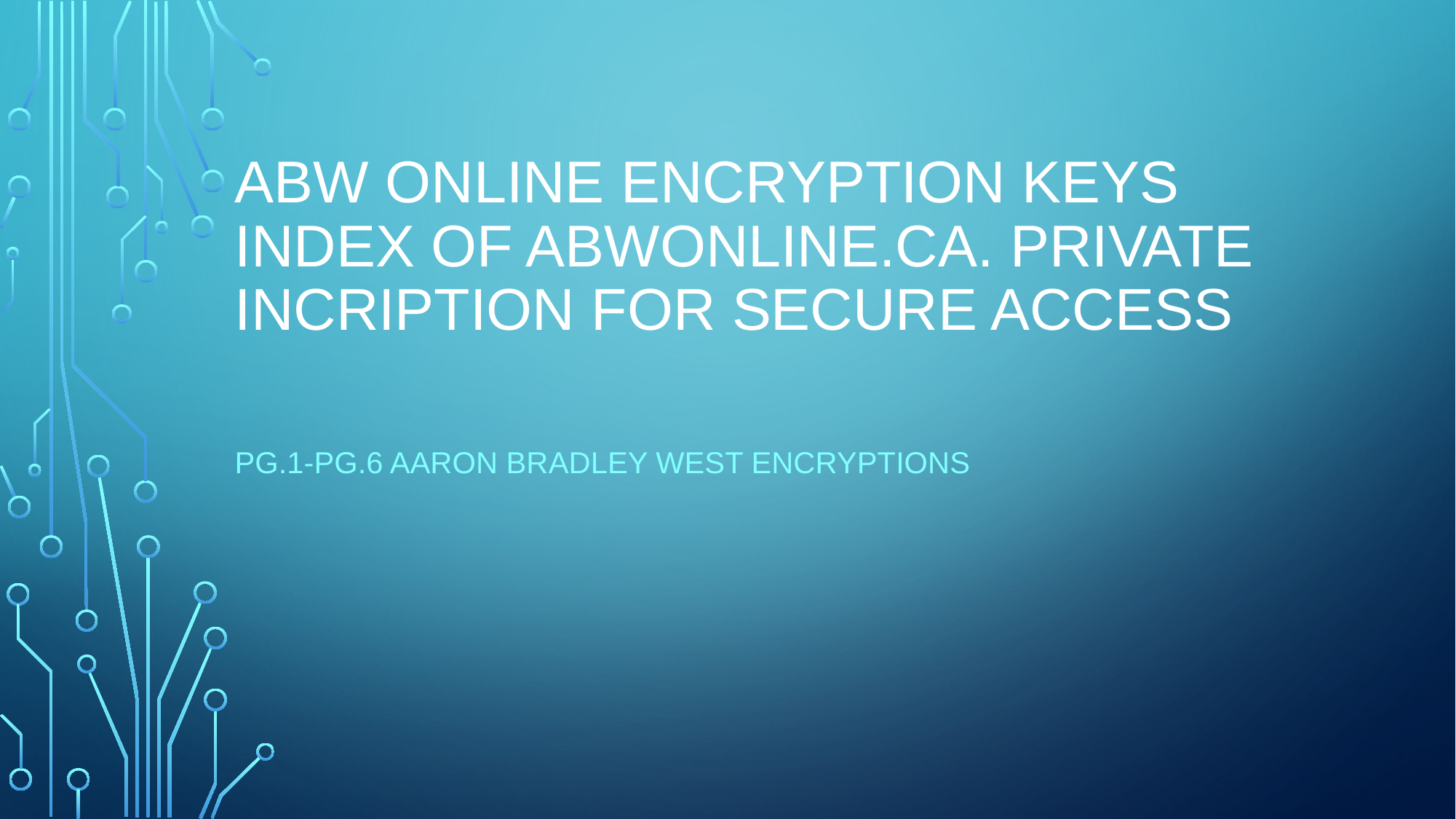

# ABW ONLINE ENCRYPTION KEYS INDEX OF ABWONLINE.CA. PRIVATE INCRIPTION FOR SECURE ACCESS
PG.1-PG.6 AARON BRADLEY WEST ENCRYPTIONS